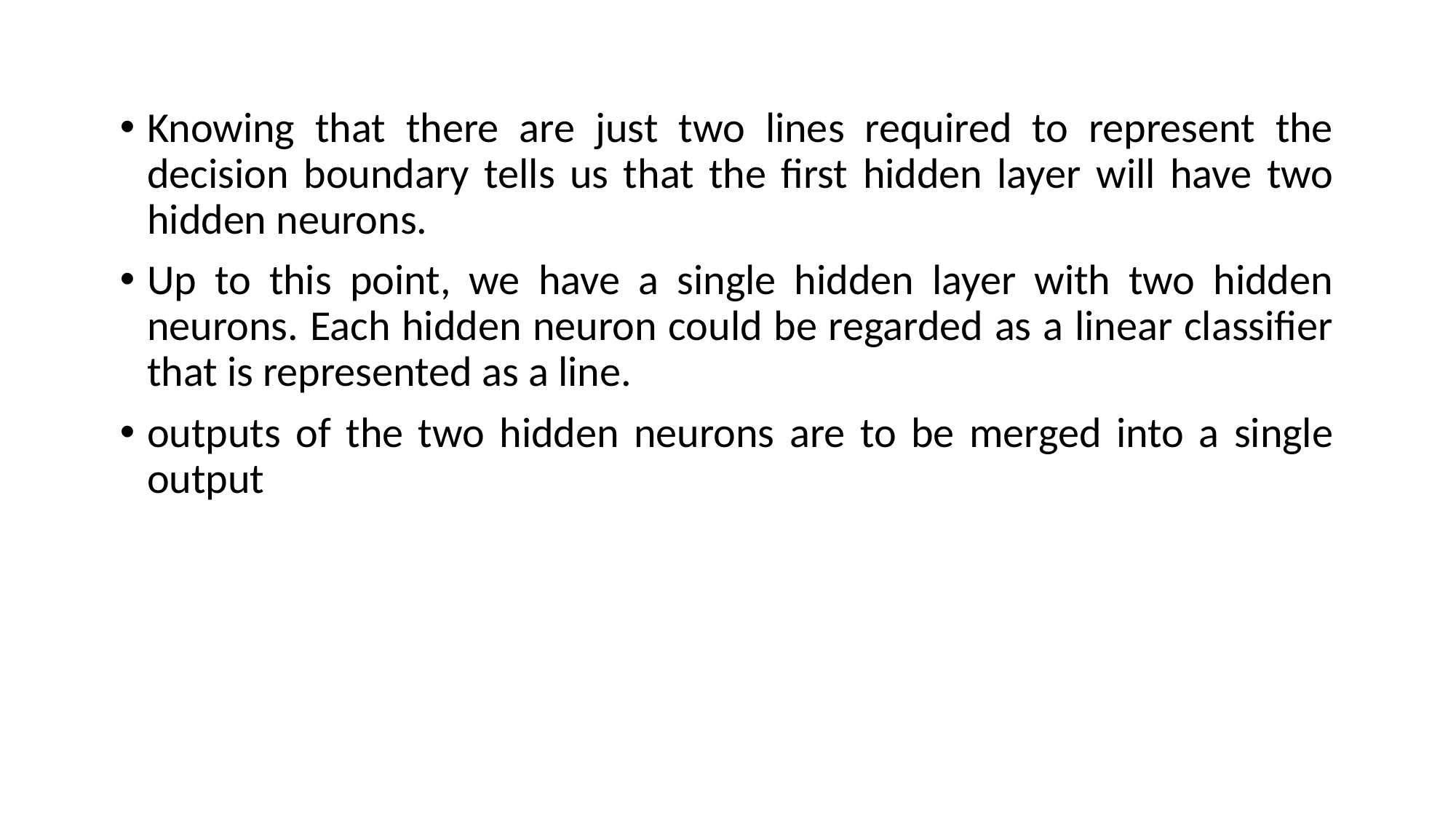

Knowing that there are just two lines required to represent the decision boundary tells us that the first hidden layer will have two hidden neurons.
Up to this point, we have a single hidden layer with two hidden neurons. Each hidden neuron could be regarded as a linear classifier that is represented as a line.
outputs of the two hidden neurons are to be merged into a single output